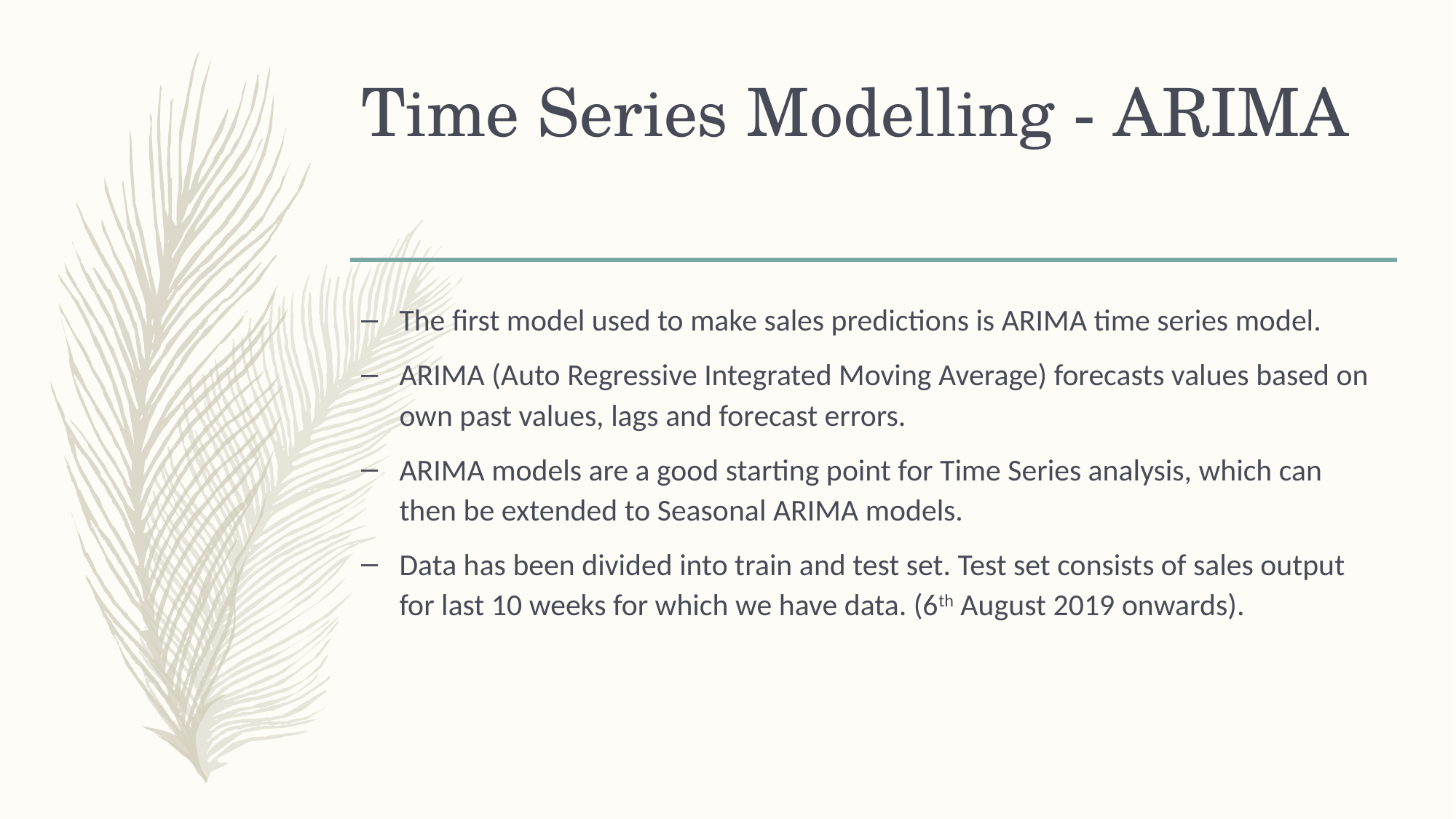

# Time Series Modelling - ARIMA
The first model used to make sales predictions is ARIMA time series model.
ARIMA (Auto Regressive Integrated Moving Average) forecasts values based on own past values, lags and forecast errors.
ARIMA models are a good starting point for Time Series analysis, which can then be extended to Seasonal ARIMA models.
Data has been divided into train and test set. Test set consists of sales output for last 10 weeks for which we have data. (6th August 2019 onwards).